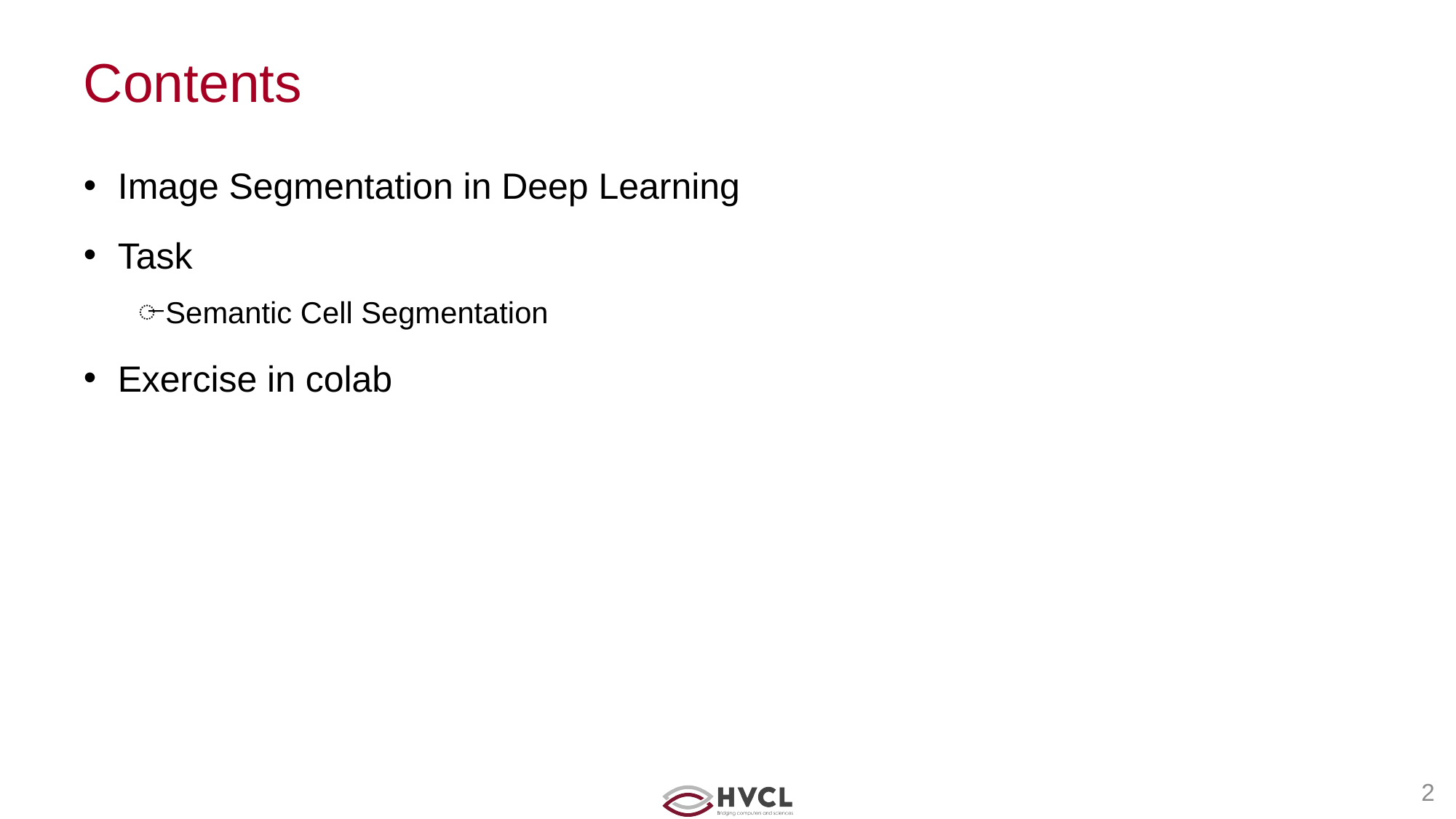

# Contents
Image Segmentation in Deep Learning
Task
Semantic Cell Segmentation
Exercise in colab
2